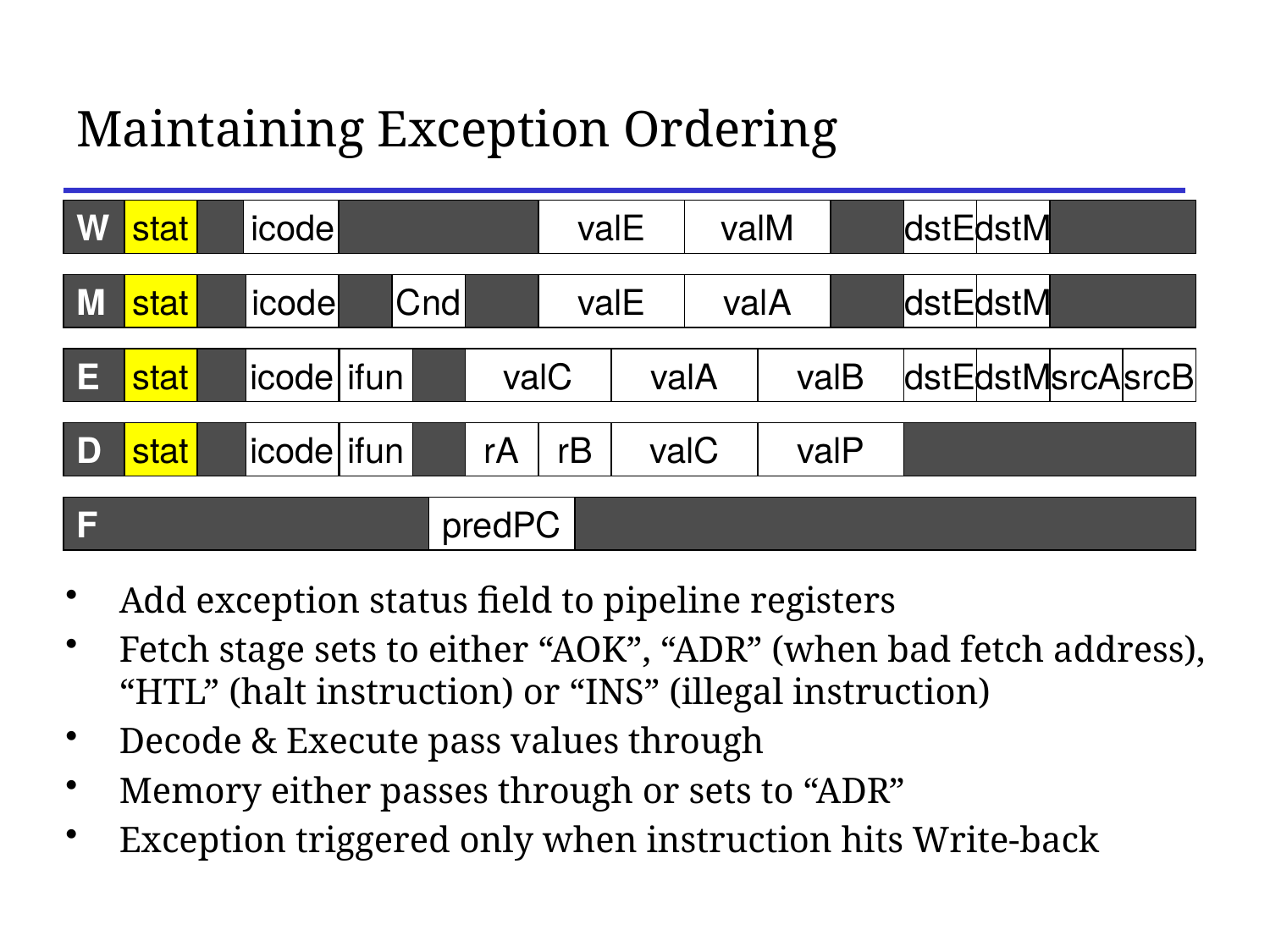

# Maintaining Exception Ordering
W
stat
 icode
valE
valM
dstE
dstM
M
stat
 icode
Cnd
valE
valA
dstE
dstM
E
stat
icode
ifun
valC
valA
valB
dstE
dstM
srcA
srcB
D
stat
icode
ifun
rA
rB
valC
valP
F
predPC
Add exception status field to pipeline registers
Fetch stage sets to either “AOK”, “ADR” (when bad fetch address), “HTL” (halt instruction) or “INS” (illegal instruction)
Decode & Execute pass values through
Memory either passes through or sets to “ADR”
Exception triggered only when instruction hits Write-back